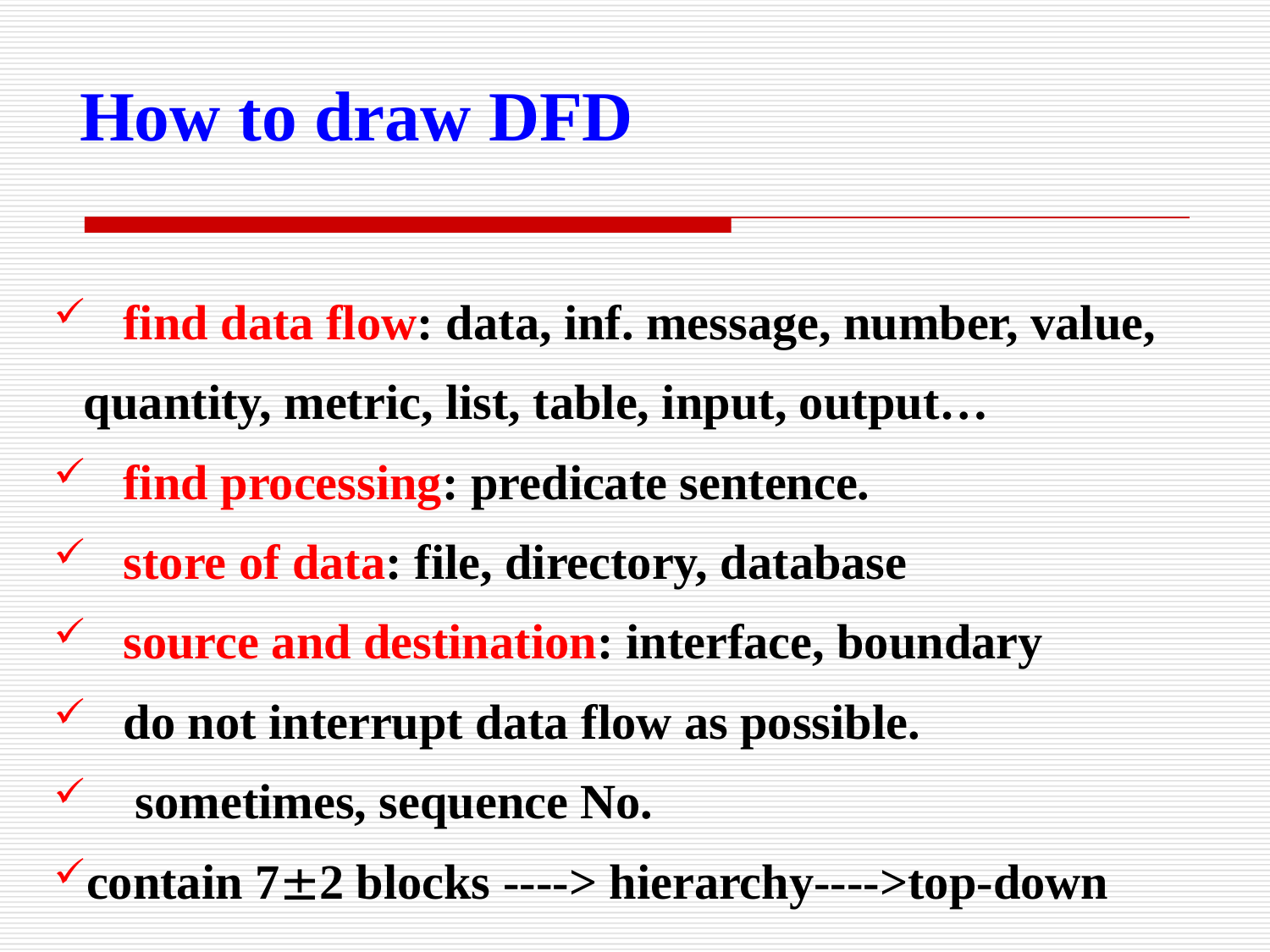

How to draw DFD
   find data flow: data, inf. message, number, value, quantity, metric, list, table, input, output…
   find processing: predicate sentence.
   store of data: file, directory, database
   source and destination: interface, boundary
   do not interrupt data flow as possible.
    sometimes, sequence No.
contain 7±2 blocks ----> hierarchy---->top-down